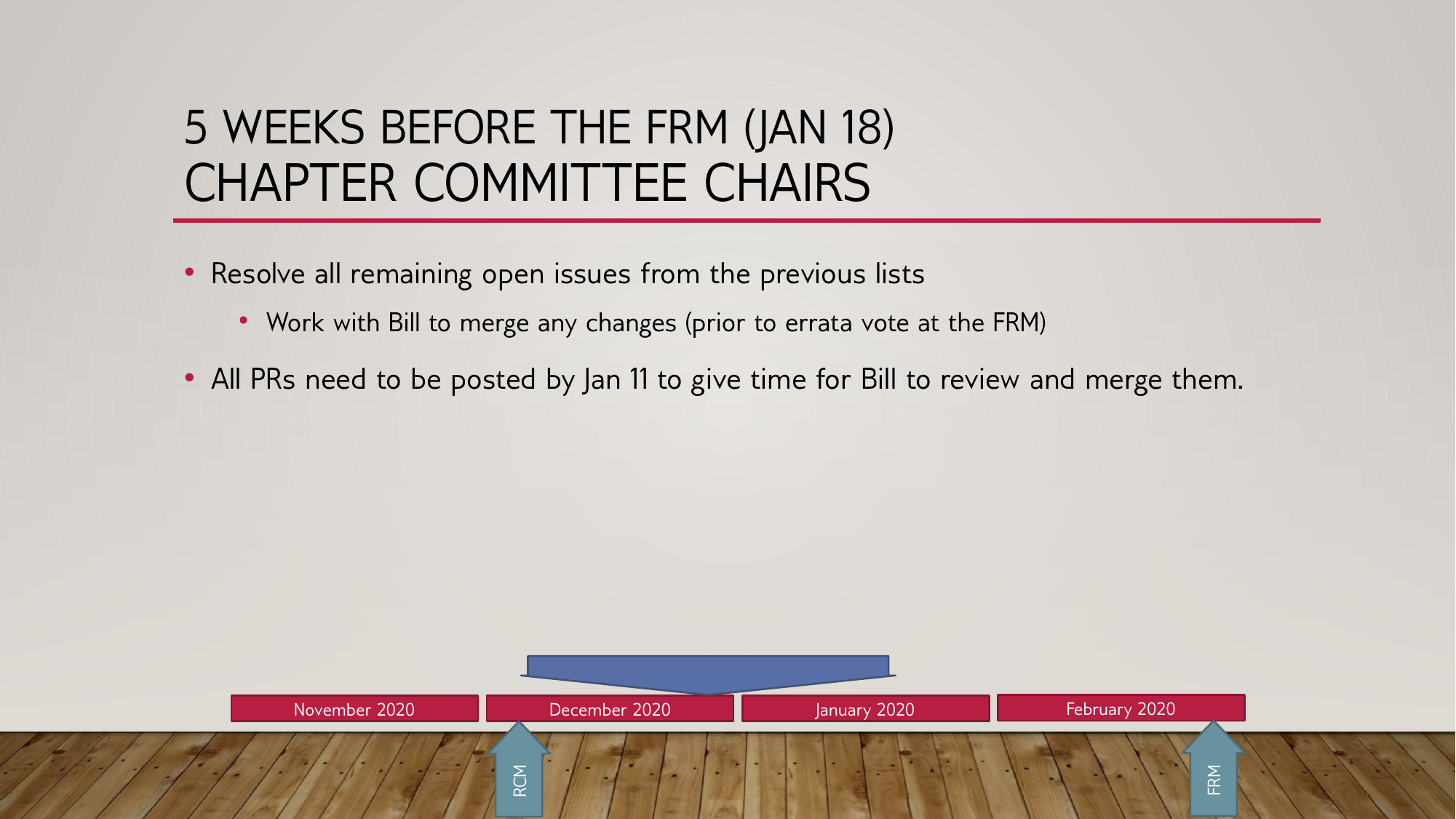

# 5 weeks before the FRM (Jan 18) Chapter Committee Chairs
Resolve all remaining open issues from the previous lists
Work with Bill to merge any changes (prior to errata vote at the FRM)
All PRs need to be posted by Jan 11 to give time for Bill to review and merge them.

February 2020
November 2020
December 2020
January 2020
FRM
RCM